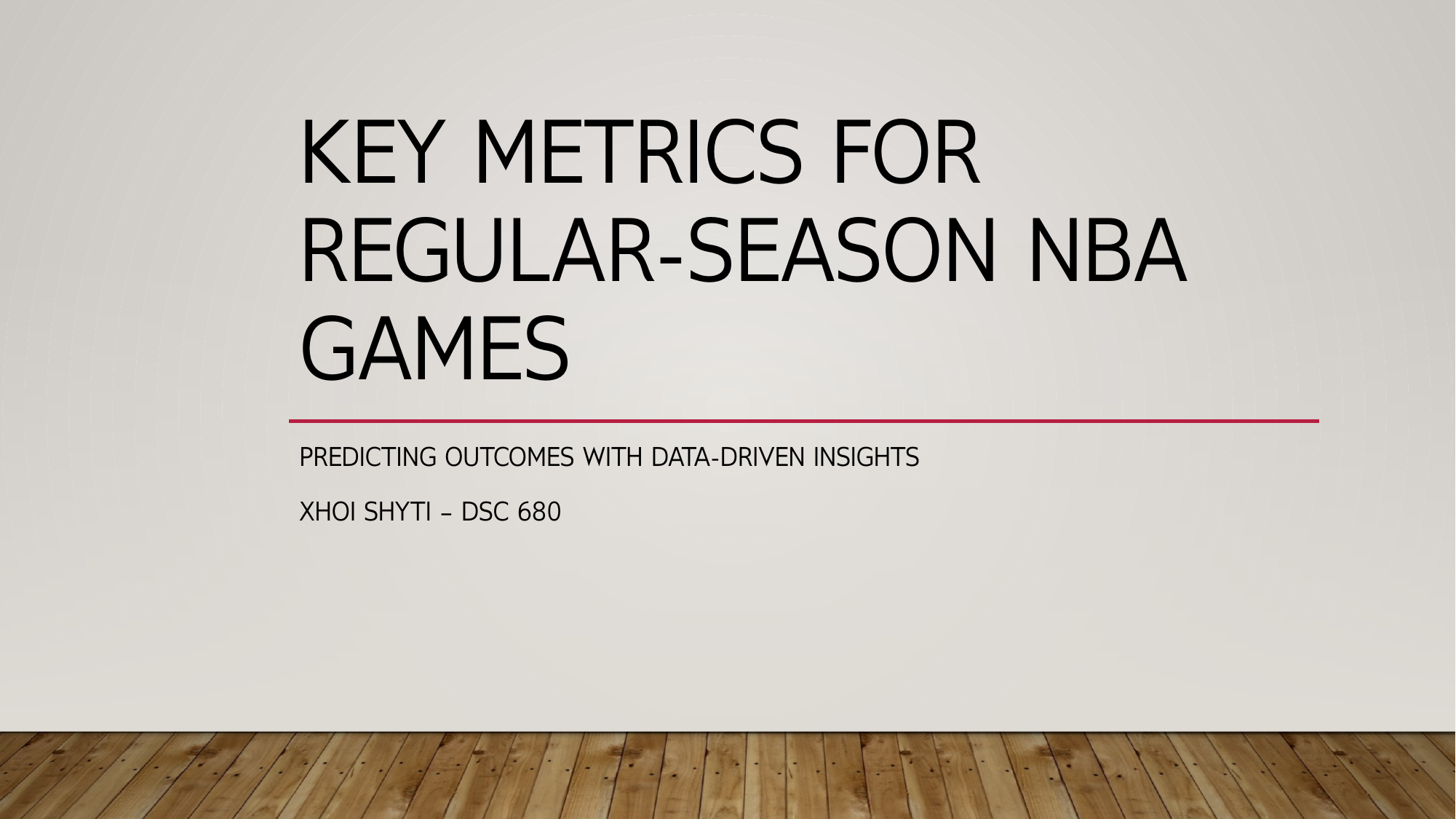

# Key Metrics for Regular-Season NBA Games
Predicting Outcomes with Data-Driven Insights
Xhoi Shyti – DSC 680